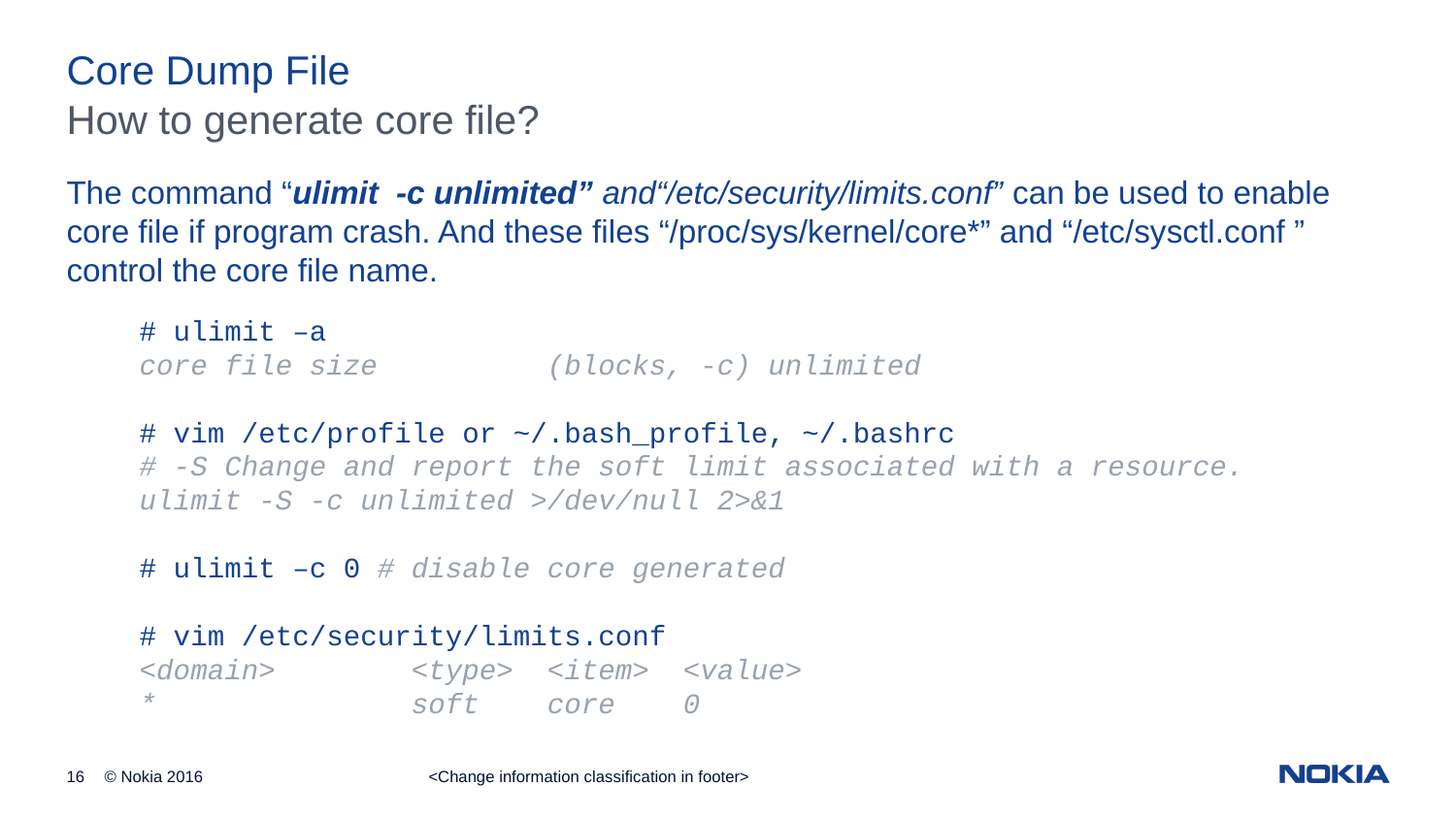

# Core Dump File
How to generate core file?
The command “ulimit  -c unlimited” and“/etc/security/limits.conf” can be used to enable core file if program crash. And these files “/proc/sys/kernel/core*” and “/etc/sysctl.conf ” control the core file name.
# ulimit –a
core file size          (blocks, -c) unlimited

# vim /etc/profile or ~/.bash_profile, ~/.bashrc
# -S Change and report the soft limit associated with a resource.
ulimit -S -c unlimited >/dev/null 2>&1

# ulimit –c 0 # disable core generated

# vim /etc/security/limits.conf
<domain>        <type>  <item>  <value>
*               soft    core    0

<Change information classification in footer>